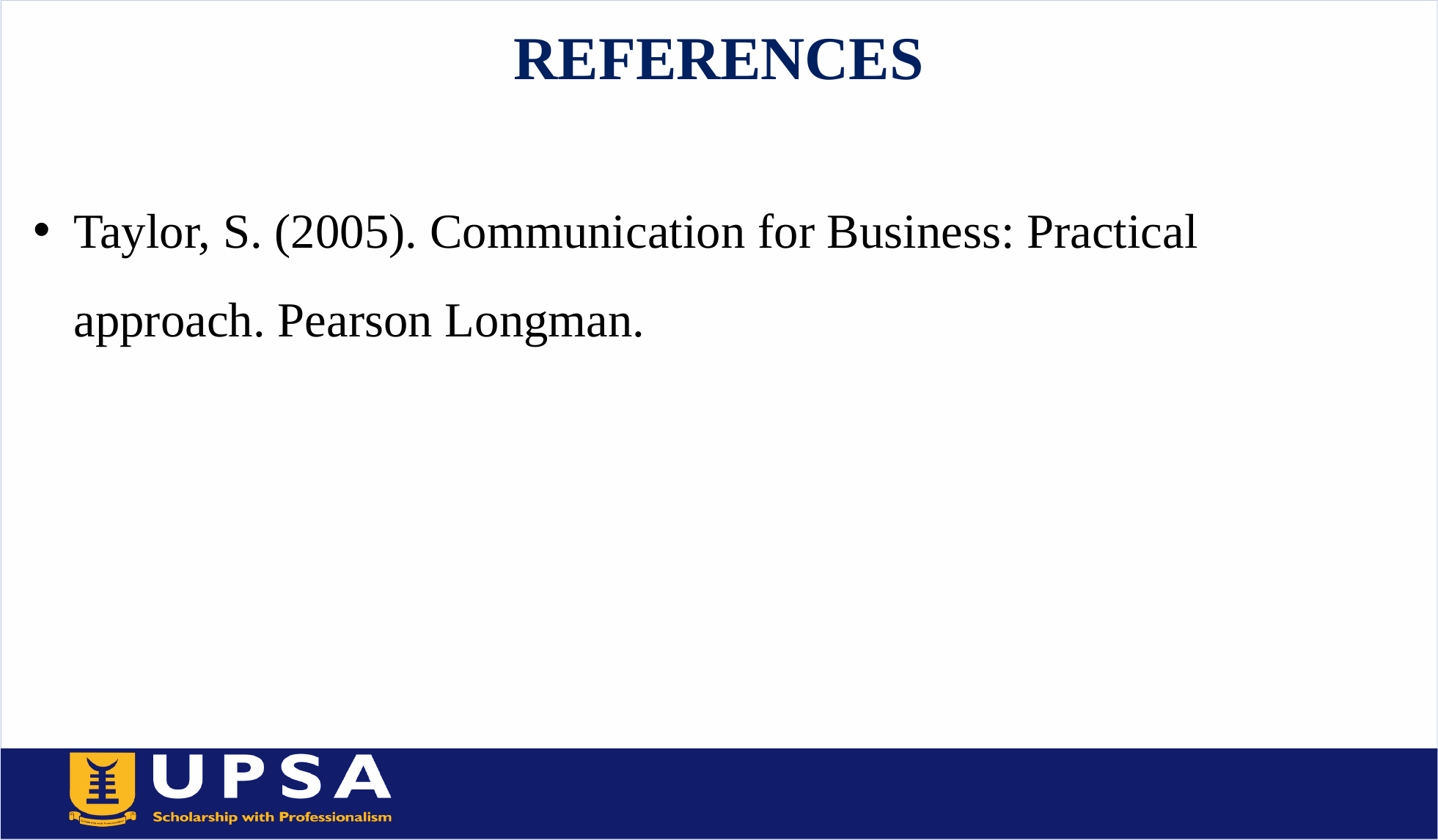

REFERENCES

Taylor, S. (2005). Communication for Business: Practical approach. Pearson Longman.